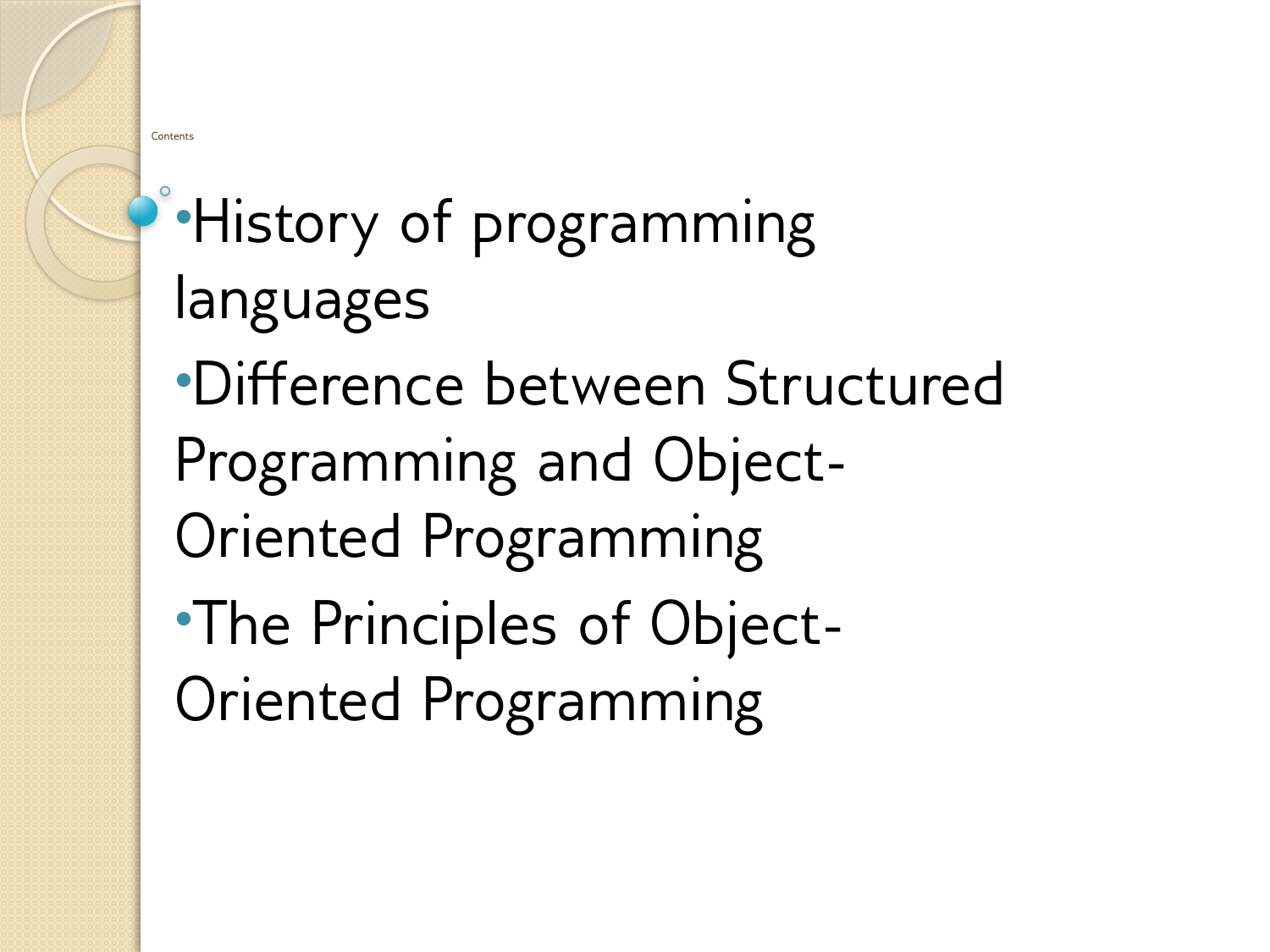

# Contents
History of programming languages
Difference between Structured Programming and Object-Oriented Programming
The Principles of Object-Oriented Programming